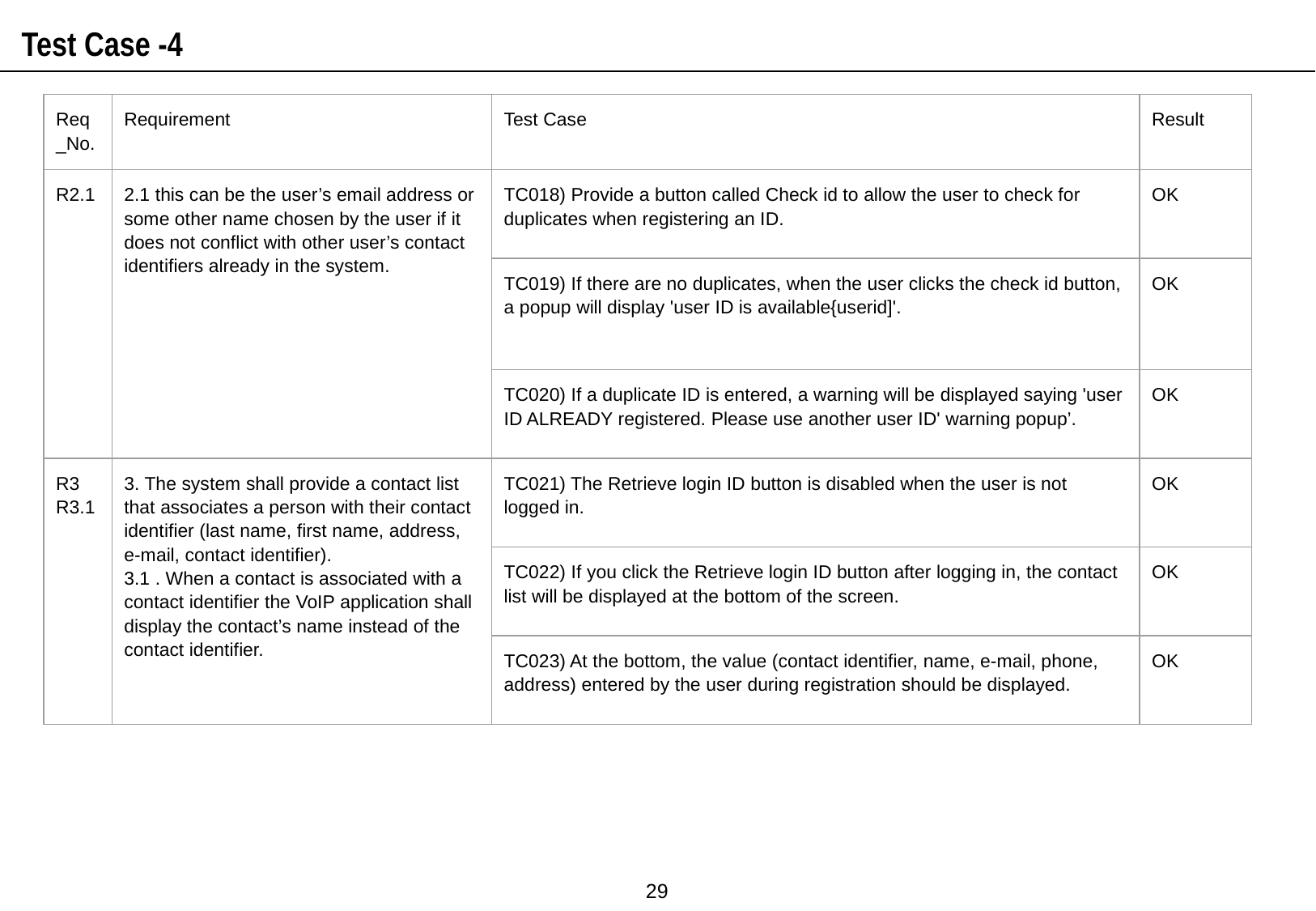

Test Case -4
| Req\_No. | Requirement | Test Case | Result |
| --- | --- | --- | --- |
| R2.1 | 2.1 this can be the user’s email address or some other name chosen by the user if it does not conflict with other user’s contact identifiers already in the system. | TC018) Provide a button called Check id to allow the user to check for duplicates when registering an ID. | OK |
|  |  | TC019) If there are no duplicates, when the user clicks the check id button, a popup will display 'user ID is available{userid]'. | OK |
|  |  | TC020) If a duplicate ID is entered, a warning will be displayed saying 'user ID ALREADY registered. Please use another user ID' warning popup’. | OK |
| R3 R3.1 | 3. The system shall provide a contact list that associates a person with their contact identifier (last name, first name, address, e-mail, contact identifier). 3.1 . When a contact is associated with a contact identifier the VoIP application shall display the contact’s name instead of the contact identifier. | TC021) The Retrieve login ID button is disabled when the user is not logged in. | OK |
|  |  | TC022) If you click the Retrieve login ID button after logging in, the contact list will be displayed at the bottom of the screen. | OK |
|  |  | TC023) At the bottom, the value (contact identifier, name, e-mail, phone, address) entered by the user during registration should be displayed. | OK |
29